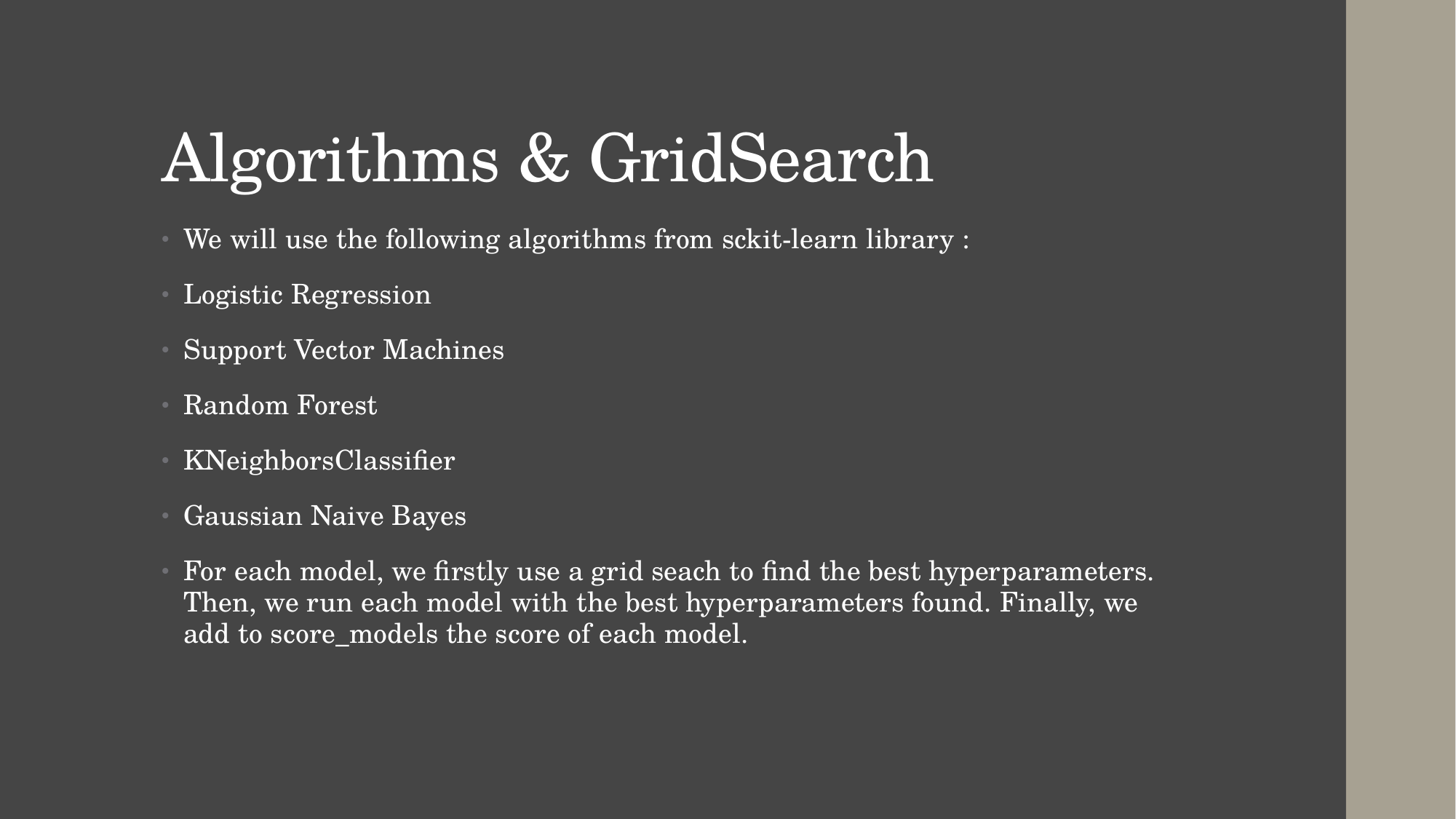

# Algorithms & GridSearch
We will use the following algorithms from sckit-learn library :
Logistic Regression
Support Vector Machines
Random Forest
KNeighborsClassifier
Gaussian Naive Bayes
For each model, we firstly use a grid seach to find the best hyperparameters. Then, we run each model with the best hyperparameters found. Finally, we add to score_models the score of each model.